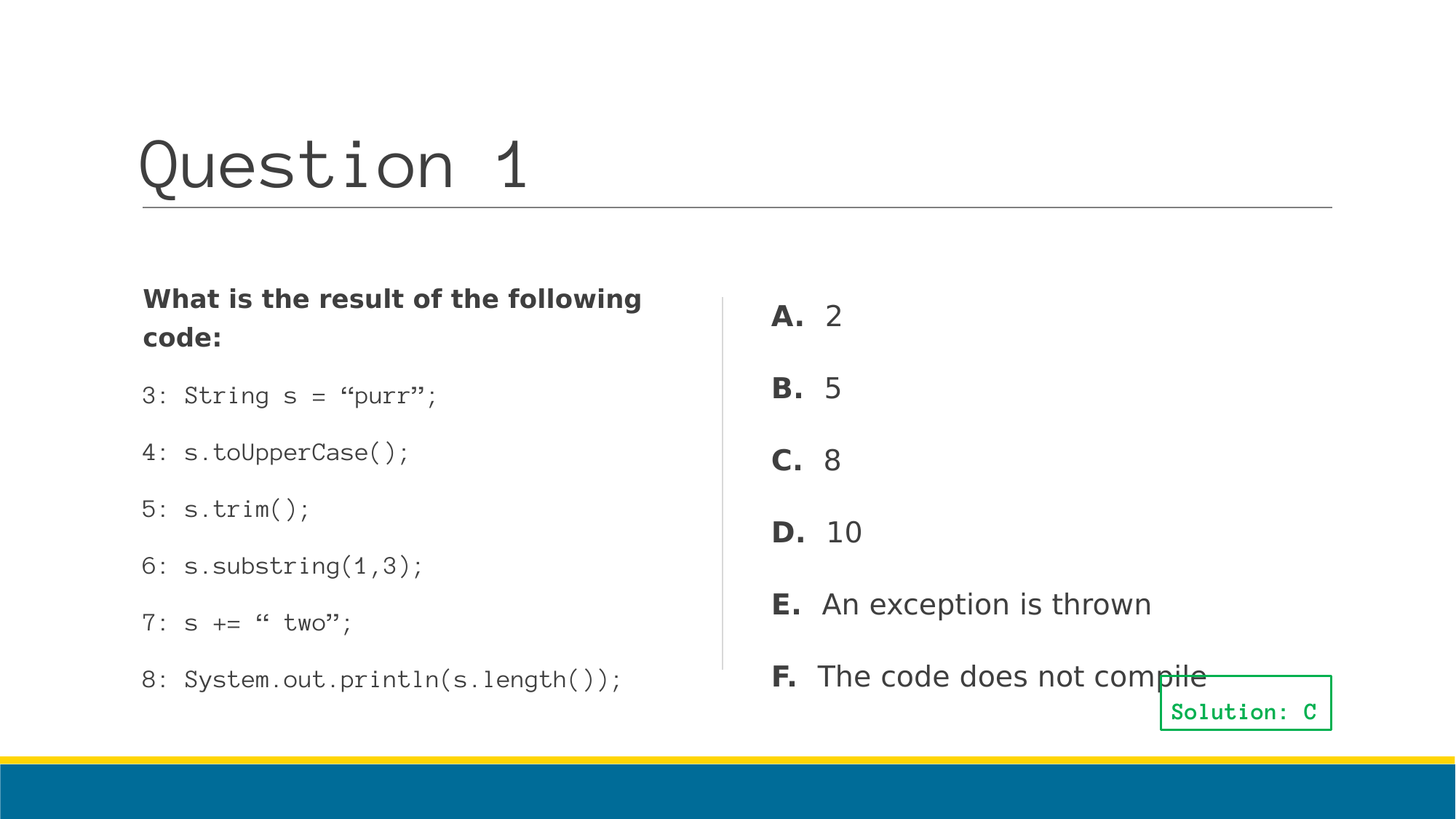

# Question 1

What is the result of the following code:
3: String s = “purr”;
4: s.toUpperCase();
5: s.trim();
6: s.substring(1,3);
7: s += “ two”;
8: System.out.println(s.length());

A.  2
B.  5
C.  8
D.  10
E.  An exception is thrown
F.  The code does not compile
Solution: C